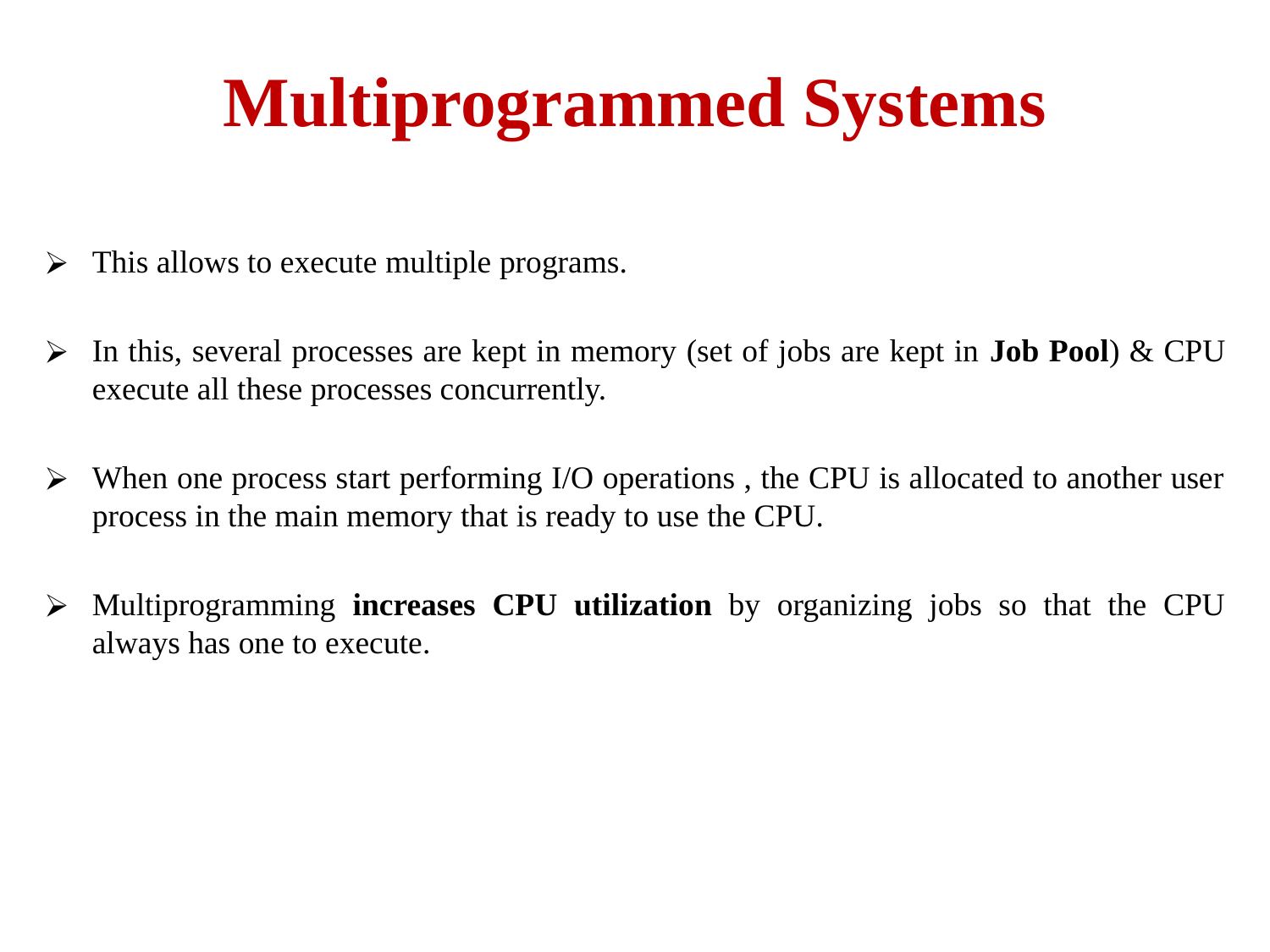

# Multiprogrammed Systems

This allows to execute multiple programs.

In this, several processes are kept in memory (set of jobs are kept in Job Pool) & CPU execute all these processes concurrently.

When one process start performing I/O operations , the CPU is allocated to another user process in the main memory that is ready to use the CPU.

Multiprogramming increases CPU utilization by organizing jobs so that the CPU always has one to execute.